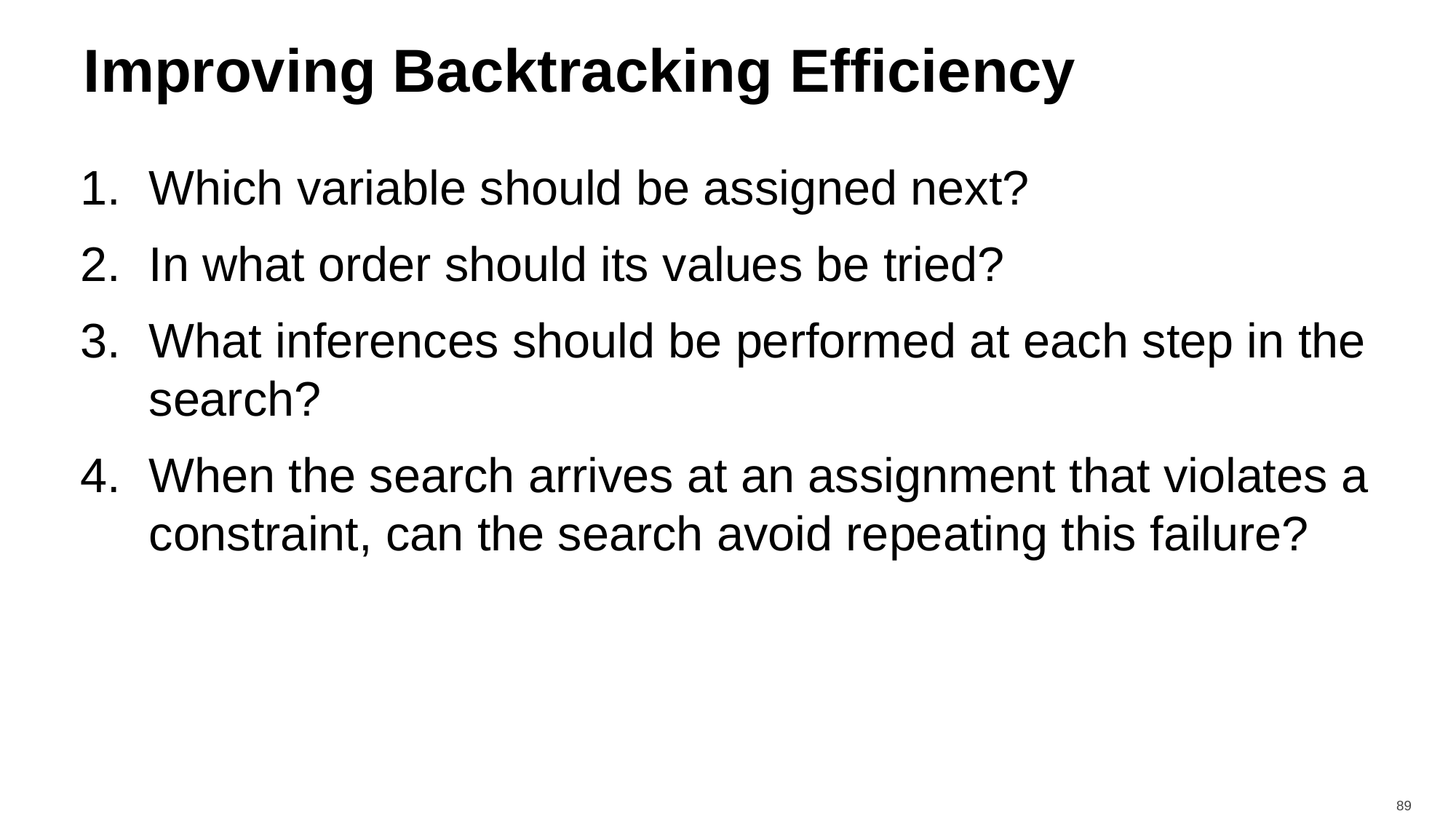

# Improving Backtracking Efficiency
Which variable should be assigned next?
In what order should its values be tried?
What inferences should be performed at each step in the search?
When the search arrives at an assignment that violates a constraint, can the search avoid repeating this failure?
89